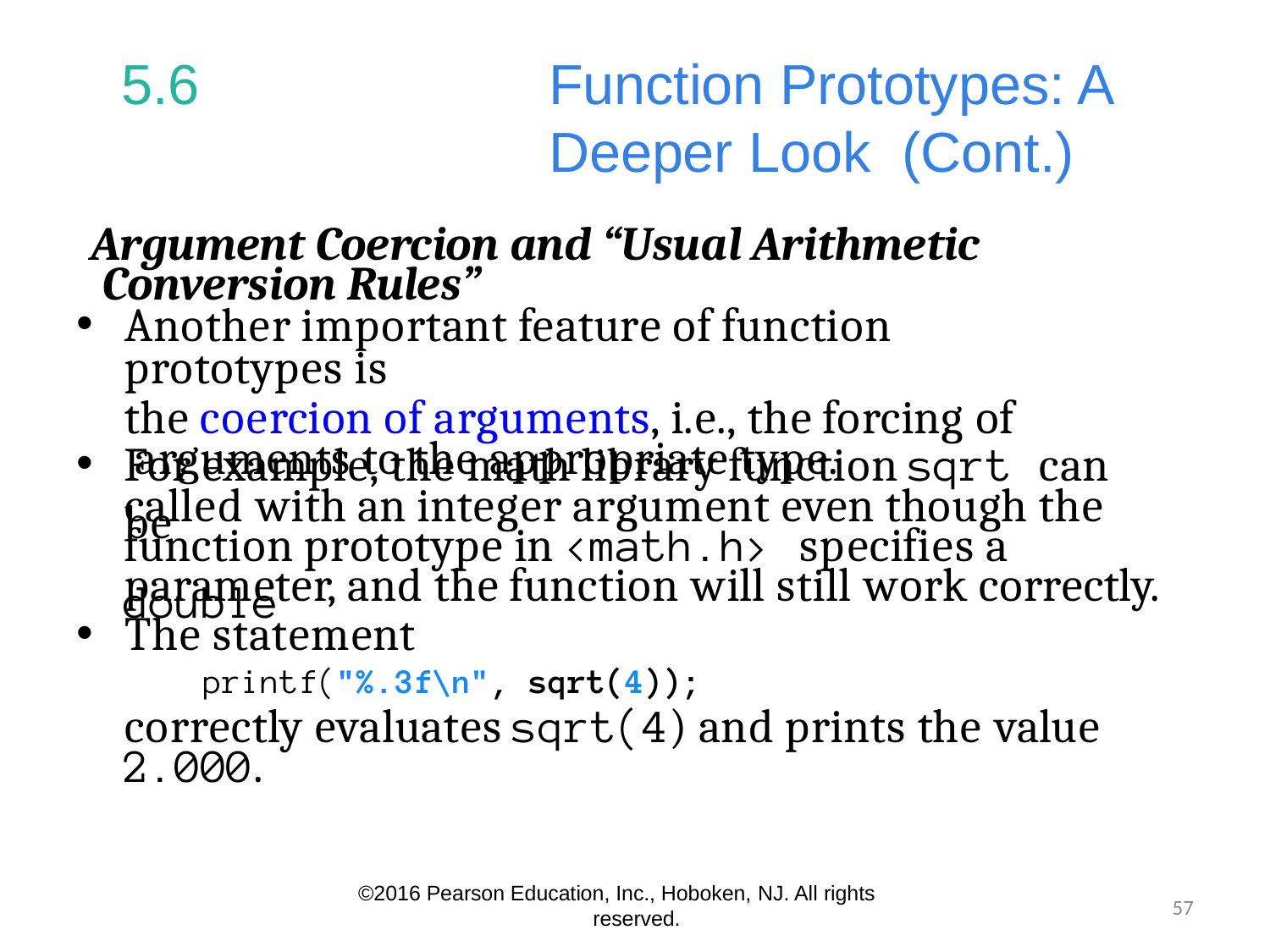

# 5.6	Function Prototypes: A Deeper Look  (Cont.)
Argument Coercion and “Usual Arithmetic  Conversion Rules”
Another important feature of function prototypes is
the coercion of arguments, i.e., the forcing of  arguments to the appropriate type.
For example, the math library function sqrt can be
called with an integer argument even though the
function prototype in <math.h> specifies a double
parameter, and the function will still work correctly.
The statement
printf("%.3f\n", sqrt(4));
correctly evaluates sqrt(4) and prints the value
2.000.
©2016 Pearson Education, Inc., Hoboken, NJ. All rights  reserved.
57